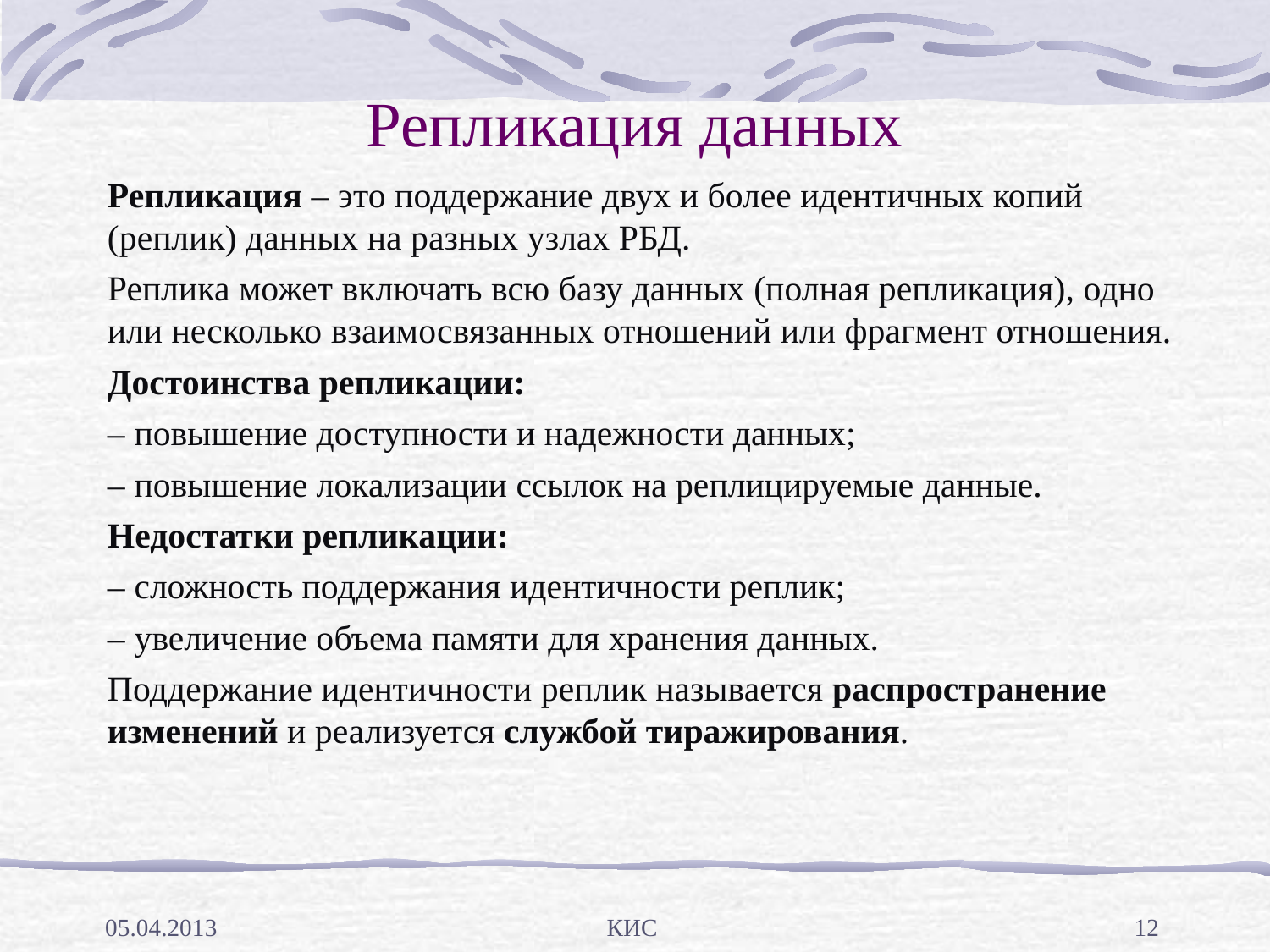

Репликация данных
Репликация – это поддержание двух и более идентичных копий (реплик) данных на разных узлах РБД.
Реплика может включать всю базу данных (полная репликация), одно или несколько взаимосвязанных отношений или фрагмент отношения.
Достоинства репликации:
– повышение доступности и надежности данных;
– повышение локализации ссылок на реплицируемые данные.
Недостатки репликации:
– сложность поддержания идентичности реплик;
– увеличение объема памяти для хранения данных.
Поддержание идентичности реплик называется распространение изменений и реализуется службой тиражирования.
05.04.2013
КИС
12